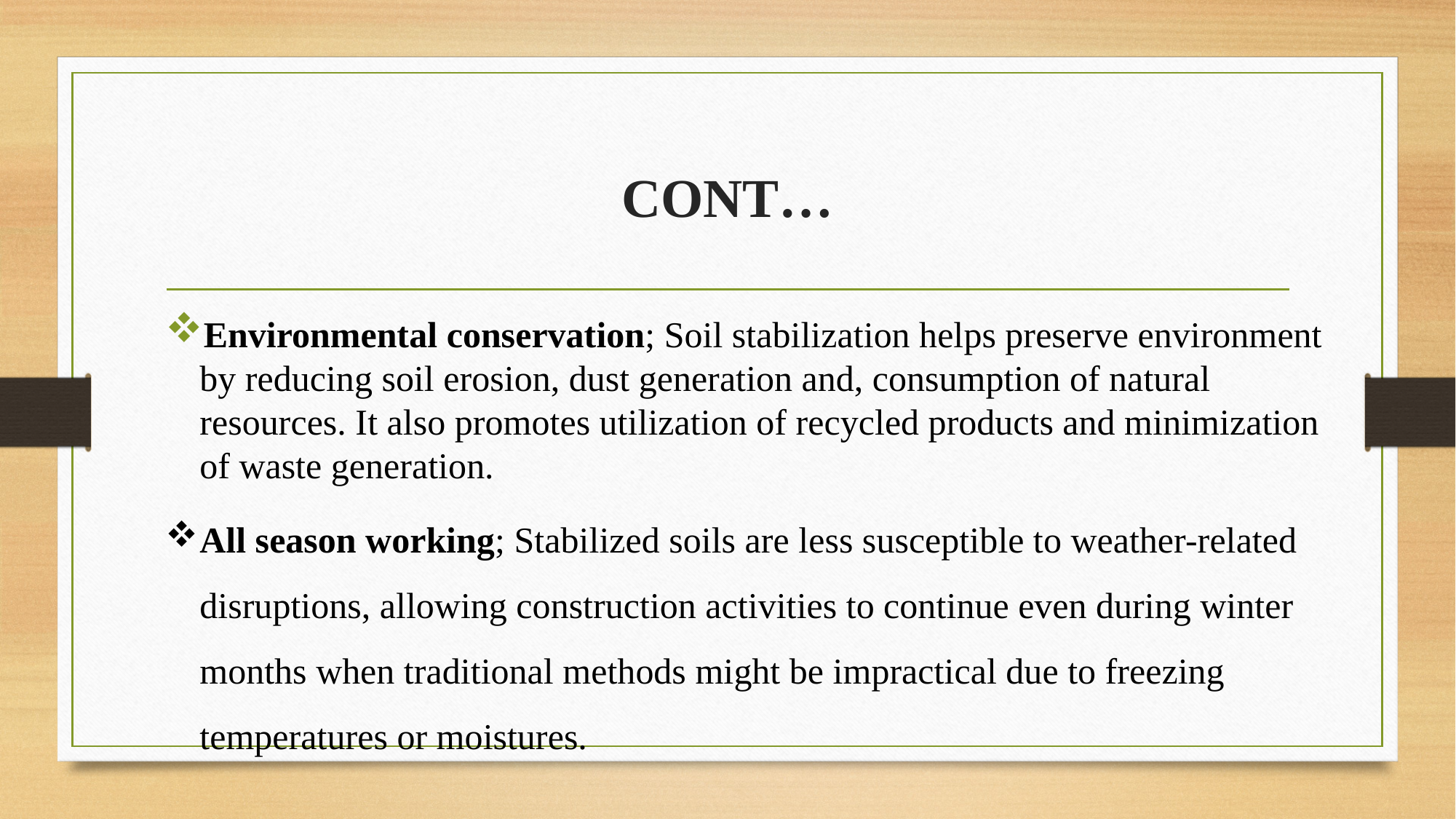

# CONT…
Environmental conservation; Soil stabilization helps preserve environment by reducing soil erosion, dust generation and, consumption of natural resources. It also promotes utilization of recycled products and minimization of waste generation.
All season working; Stabilized soils are less susceptible to weather-related disruptions, allowing construction activities to continue even during winter months when traditional methods might be impractical due to freezing temperatures or moistures.